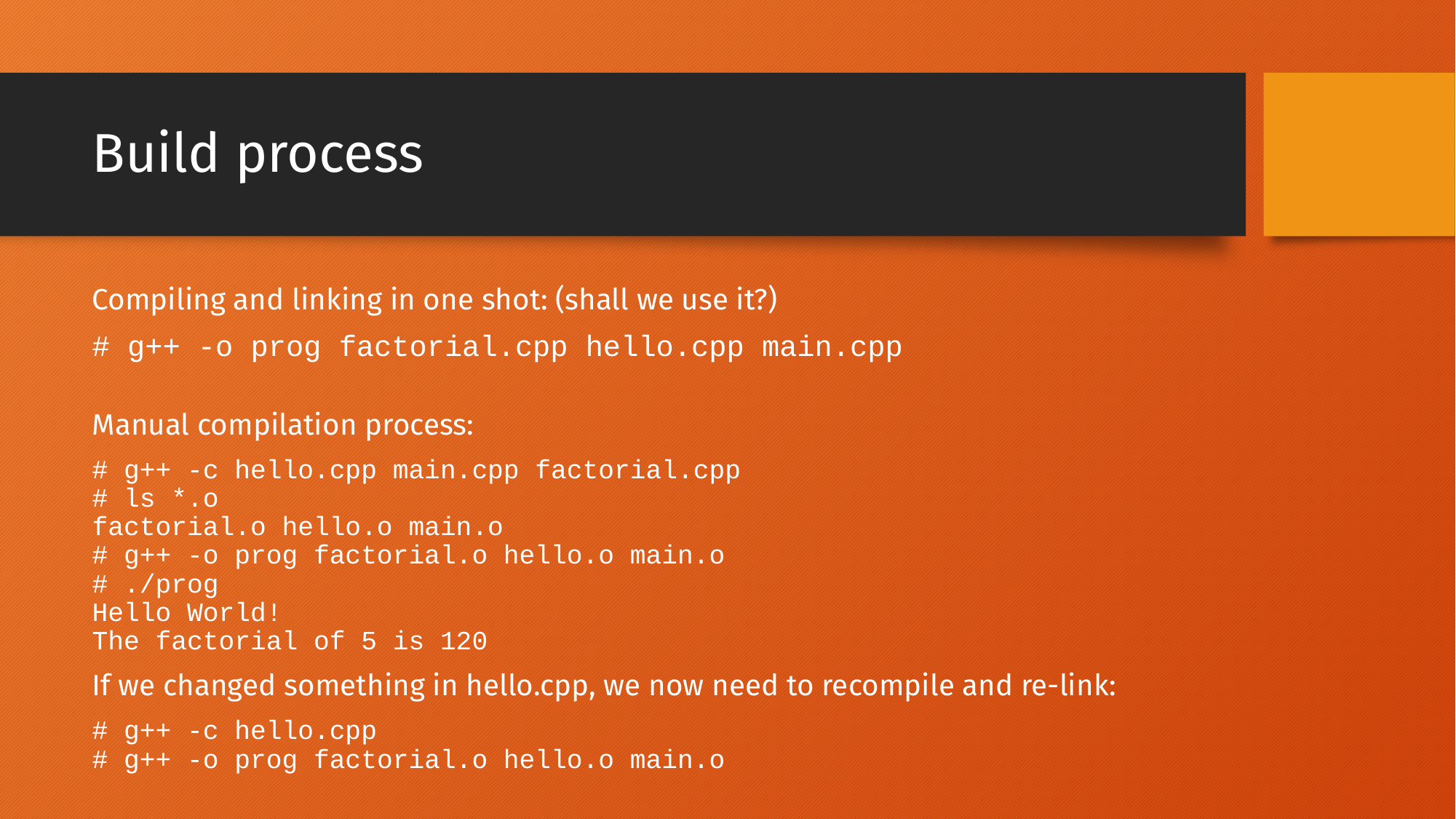

# Build process
Compiling and linking in one shot: (shall we use it?)
# g++ -o prog factorial.cpp hello.cpp main.cpp
Manual compilation process:
# g++ -c hello.cpp main.cpp factorial.cpp # ls *.o factorial.o hello.o main.o # g++ -o prog factorial.o hello.o main.o # ./prog Hello World! The factorial of 5 is 120
If we changed something in hello.cpp, we now need to recompile and re-link:
# g++ -c hello.cpp # g++ -o prog factorial.o hello.o main.o